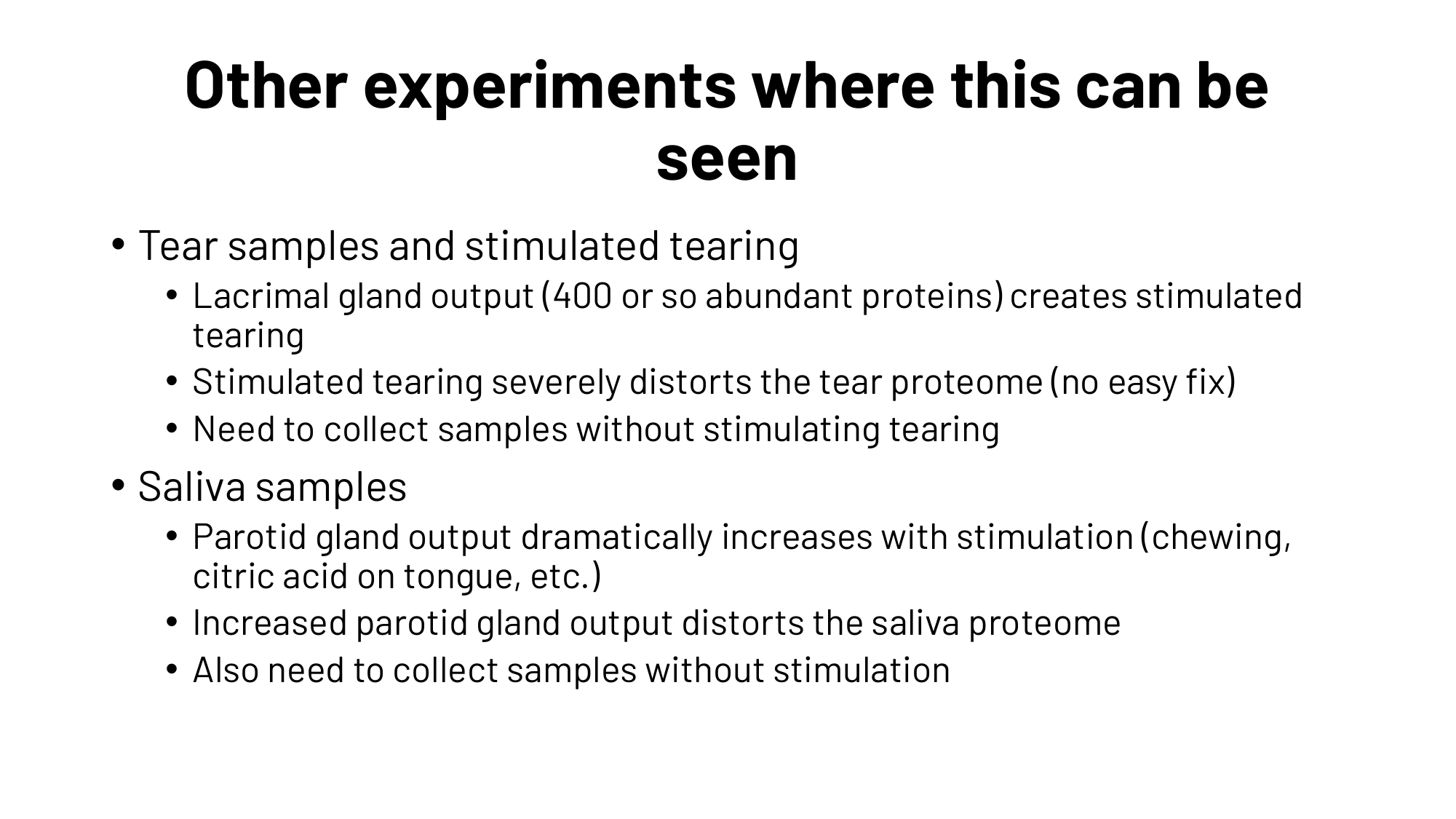

# Other experiments where this can be seen
Tear samples and stimulated tearing
Lacrimal gland output (400 or so abundant proteins) creates stimulated tearing
Stimulated tearing severely distorts the tear proteome (no easy fix)
Need to collect samples without stimulating tearing
Saliva samples
Parotid gland output dramatically increases with stimulation (chewing, citric acid on tongue, etc.)
Increased parotid gland output distorts the saliva proteome
Also need to collect samples without stimulation